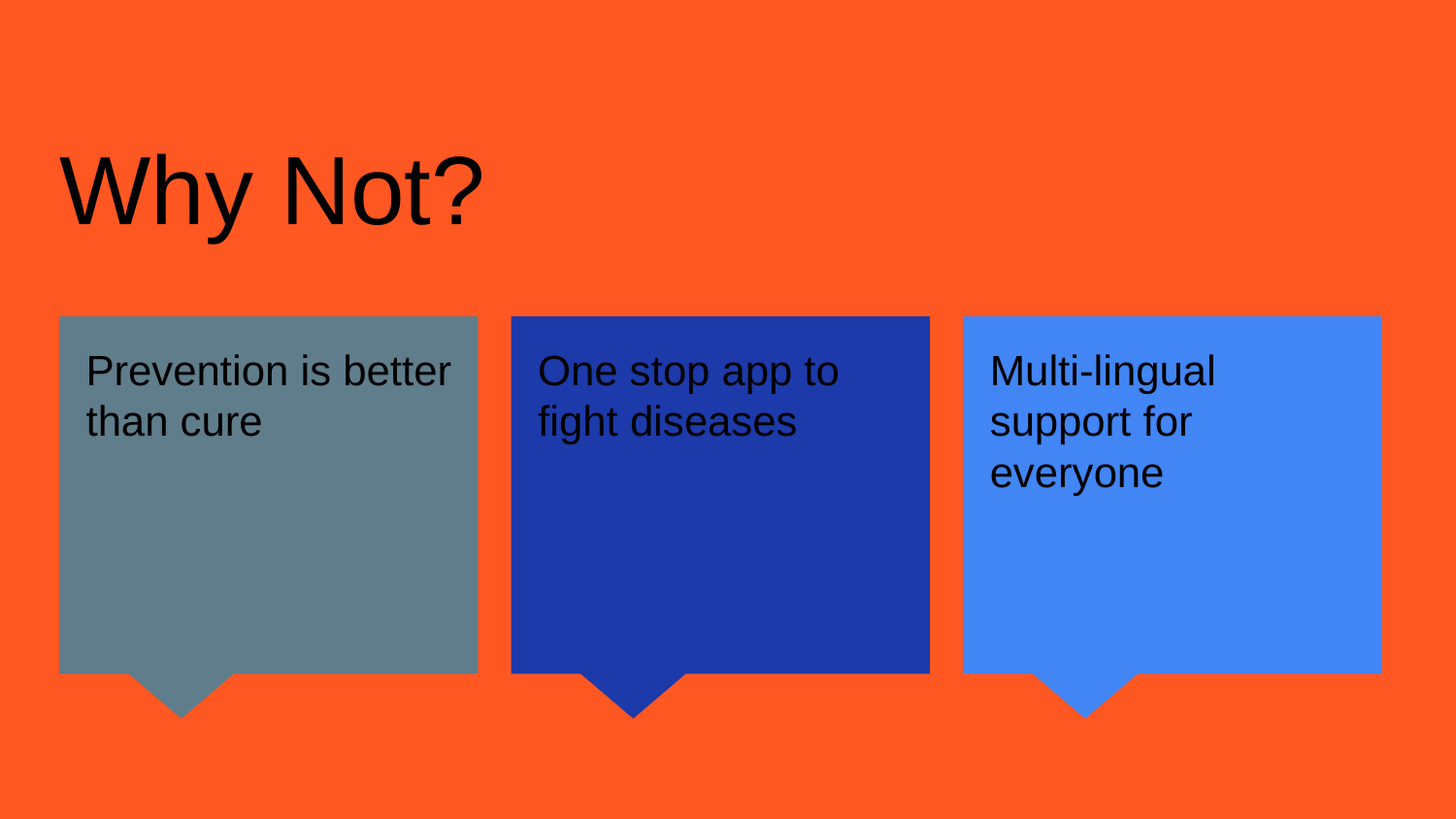

# Why Not?

Prevention is better than cure
One stop app to fight diseases
Multi-lingual support for everyone